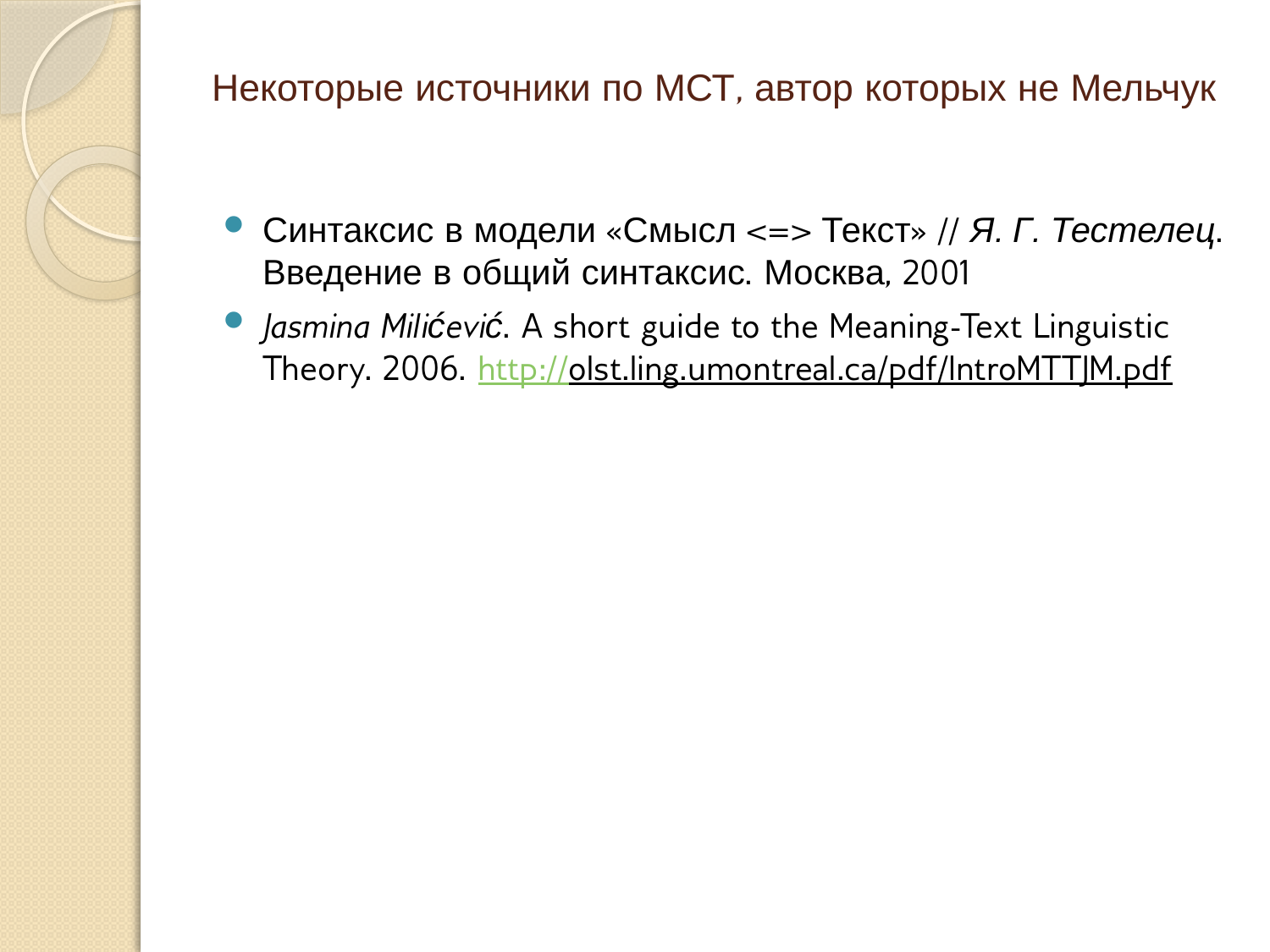

# Некоторые источники по МСТ, автор которых не Мельчук
Синтаксис в модели «Смысл <=> Текст» // Я. Г. Тестелец. Введение в общий синтаксис. Москва, 2001
Jasmina Milićević. A short guide to the Meaning-Text Linguistic Theory. 2006. http://olst.ling.umontreal.ca/pdf/IntroMTTJM.pdf